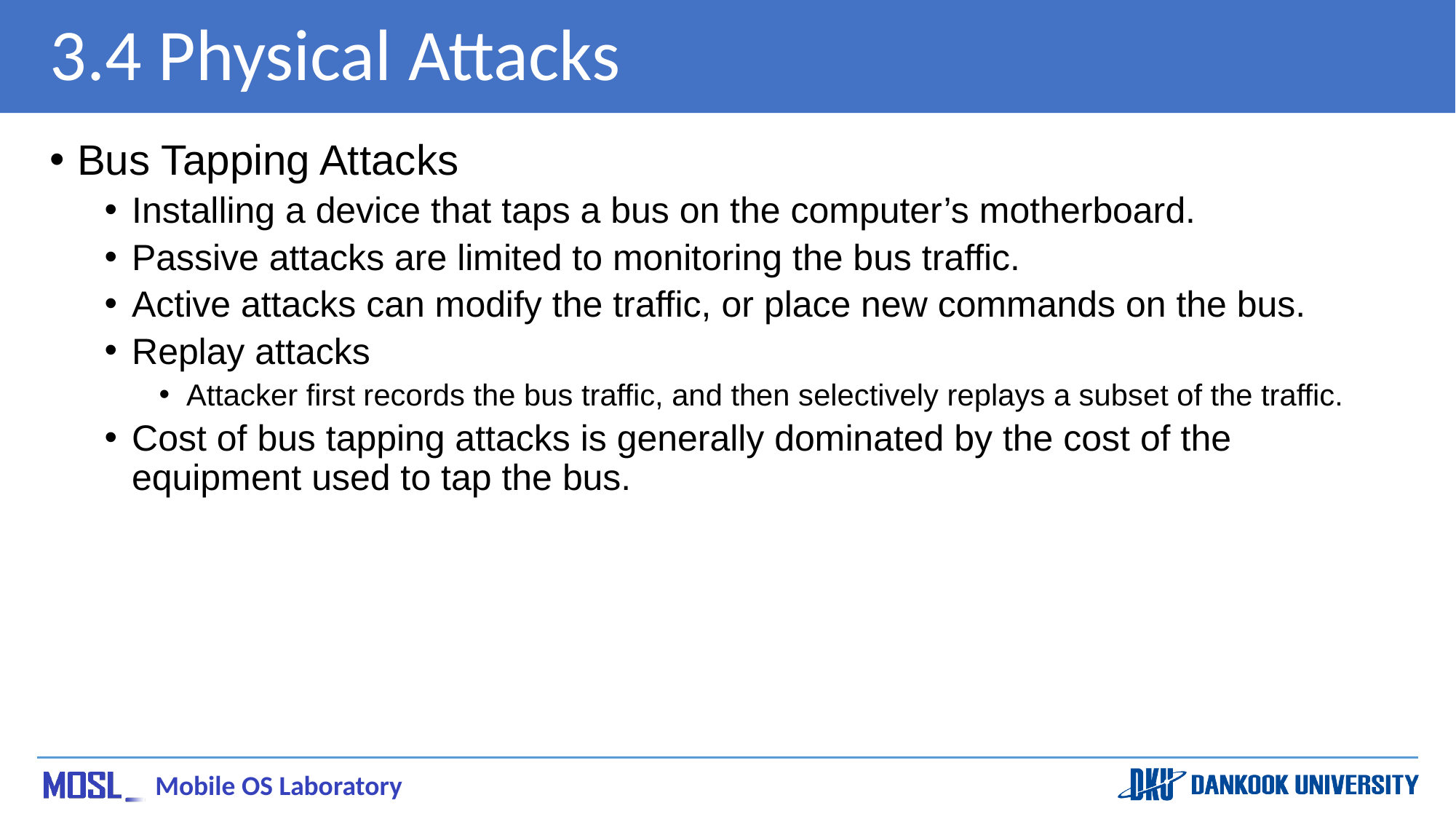

# 3.4 Physical Attacks
Bus Tapping Attacks
Installing a device that taps a bus on the computer’s motherboard.
Passive attacks are limited to monitoring the bus traffic.
Active attacks can modify the traffic, or place new commands on the bus.
Replay attacks
Attacker first records the bus traffic, and then selectively replays a subset of the traffic.
Cost of bus tapping attacks is generally dominated by the cost of the equipment used to tap the bus.